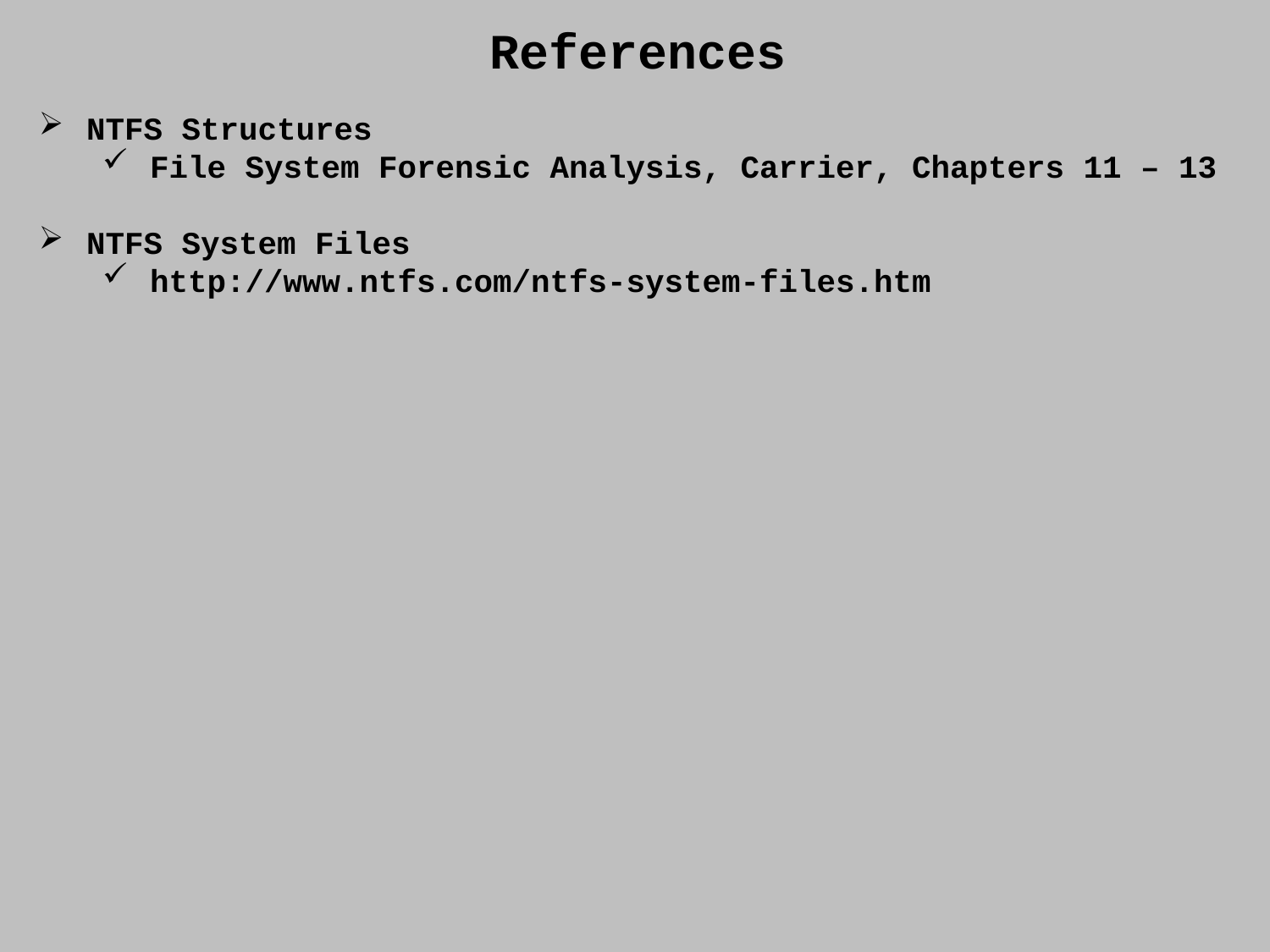

References
NTFS Structures
File System Forensic Analysis, Carrier, Chapters 11 – 13

NTFS System Files
http://www.ntfs.com/ntfs-system-files.htm